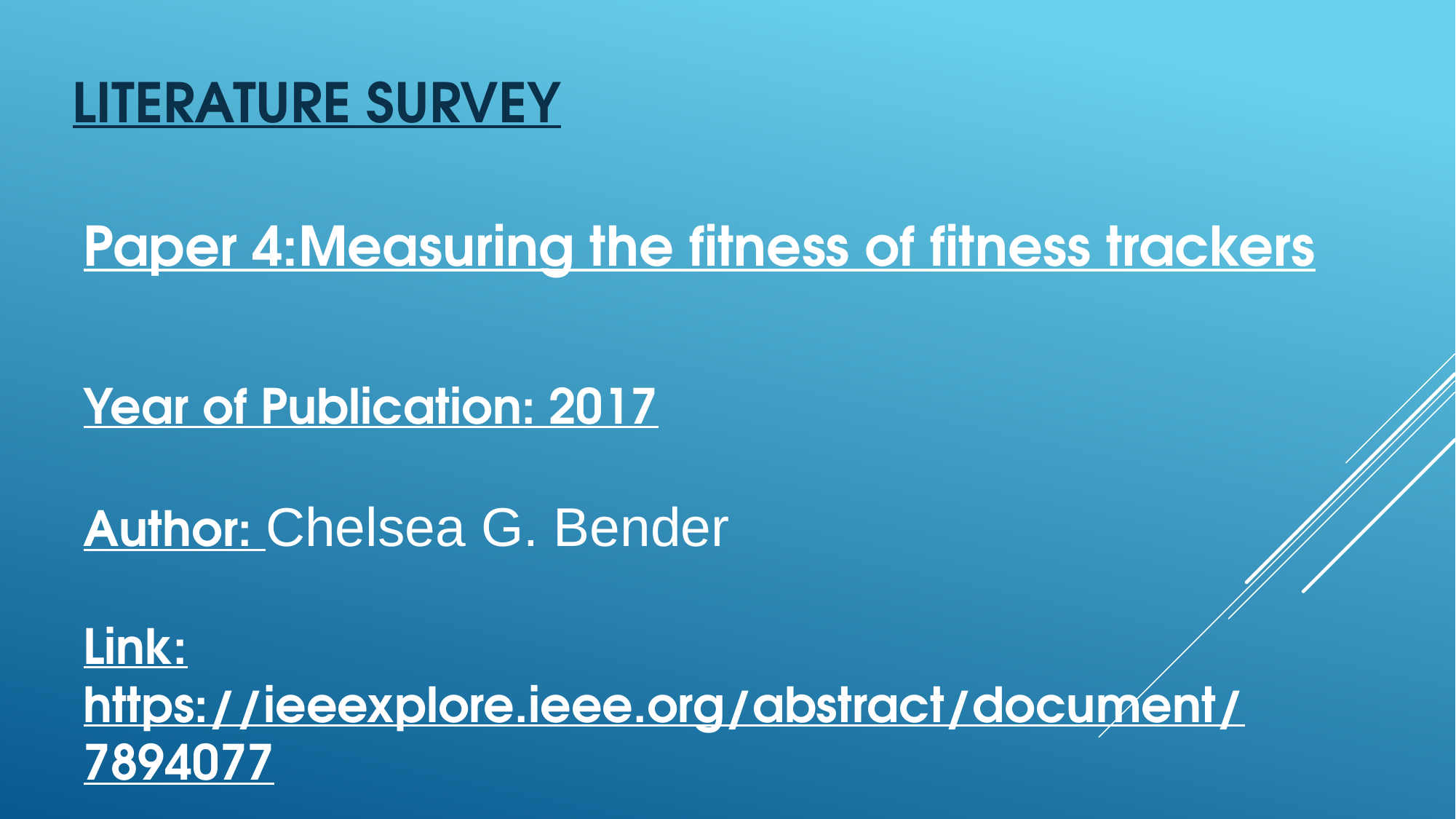

# Literature Survey
Paper 4:Measuring the fitness of fitness trackers

Year of Publication: 2017

Author: Chelsea G. Bender

Link:
https://ieeexplore.ieee.org/abstract/document/7894077